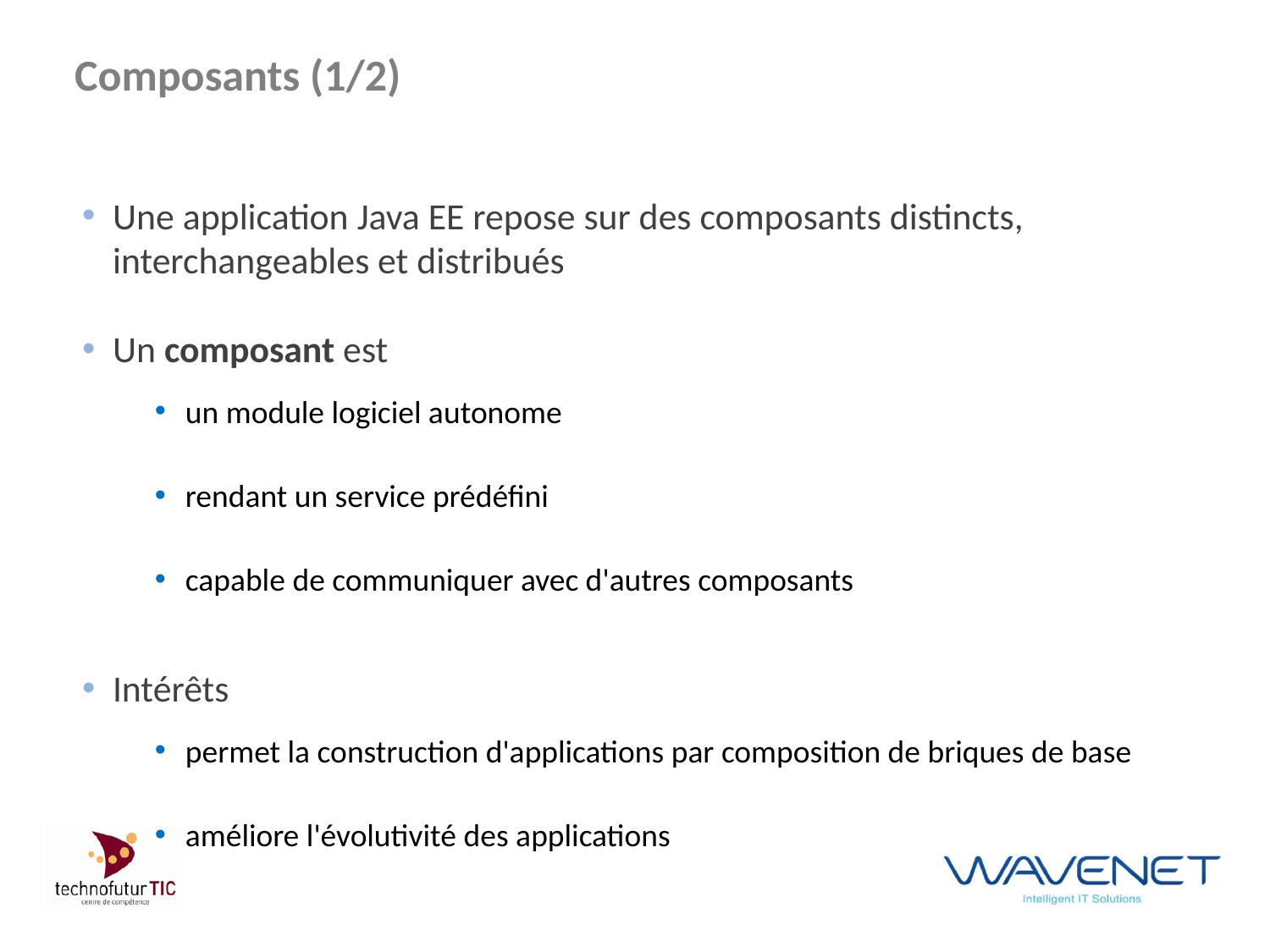

# Composants (1/2)
Une application Java EE repose sur des composants distincts, interchangeables et distribués

Un composant est

un module logiciel autonome

rendant un service prédéfini

capable de communiquer avec d'autres composants

Intérêts

permet la construction d'applications par composition de briques de base

améliore l'évolutivité des applications